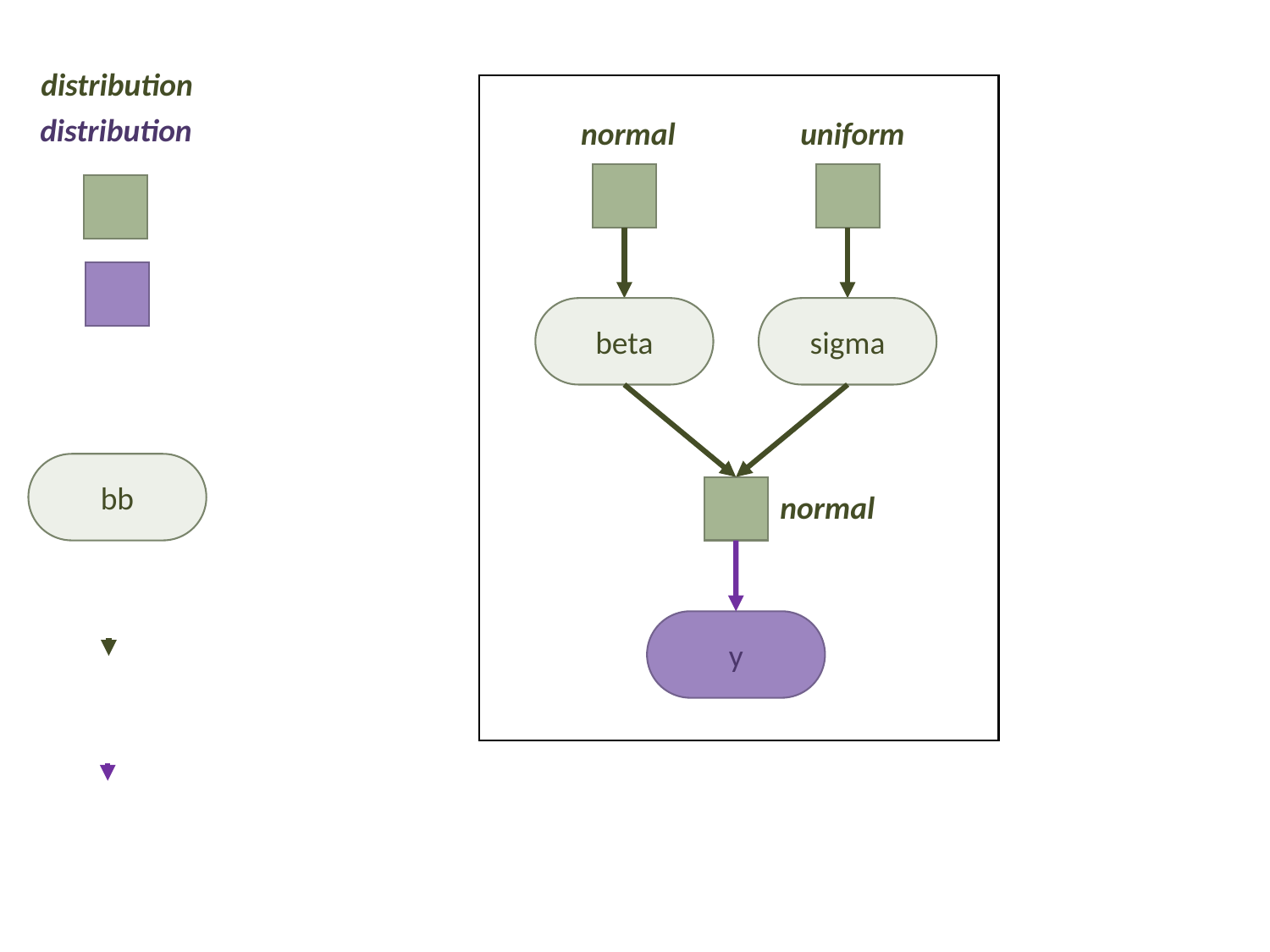

distribution

distribution
normal
uniform

beta
sigma
bb

normal
y